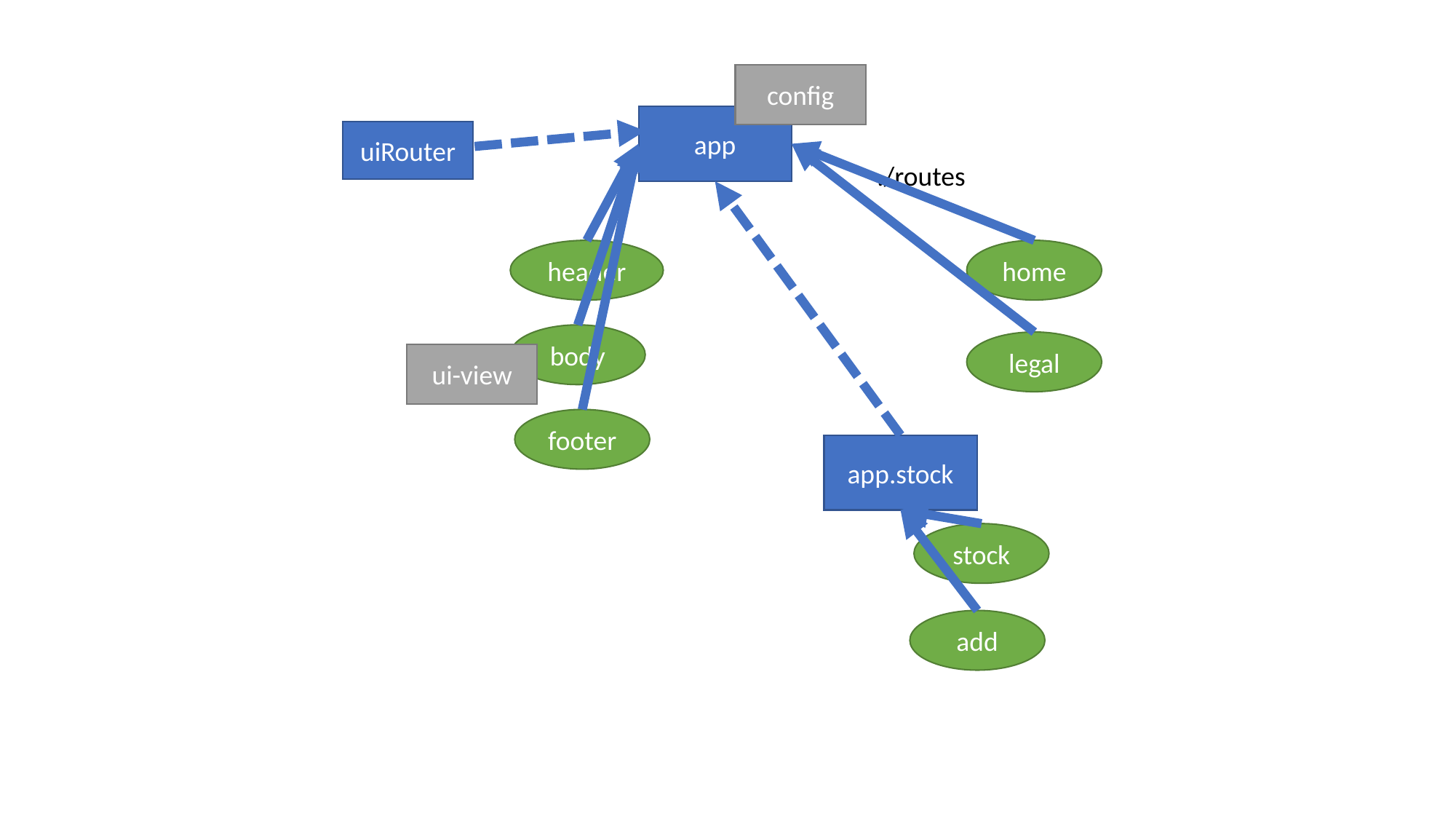

config
app
uiRouter
./routes
home
header
body
legal
ui-view
footer
app.stock
stock
add